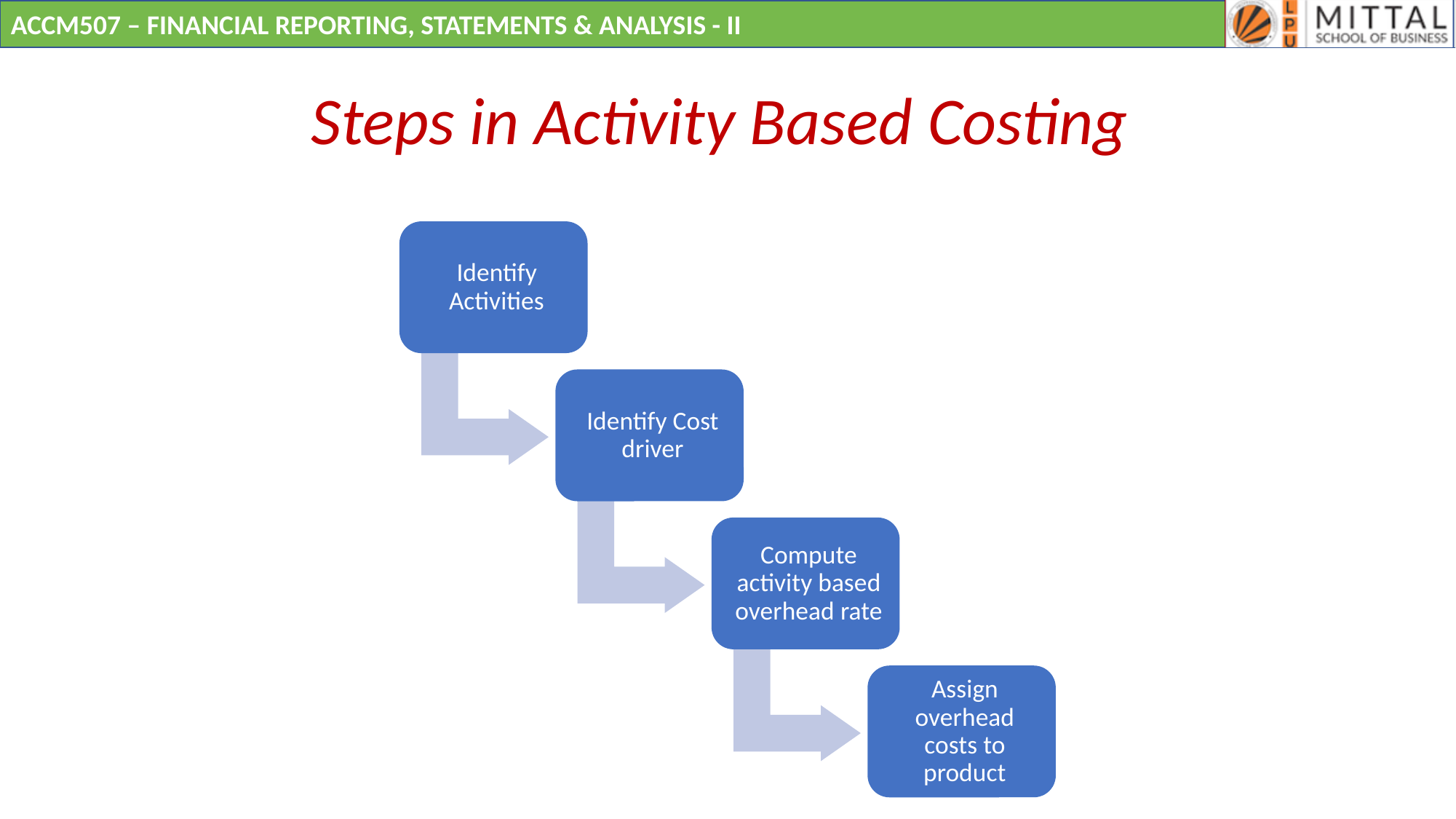

# Steps in Activity Based Costing
Identify Activities
Identify Cost driver
Compute activity based overhead rate
Assign overhead costs to product